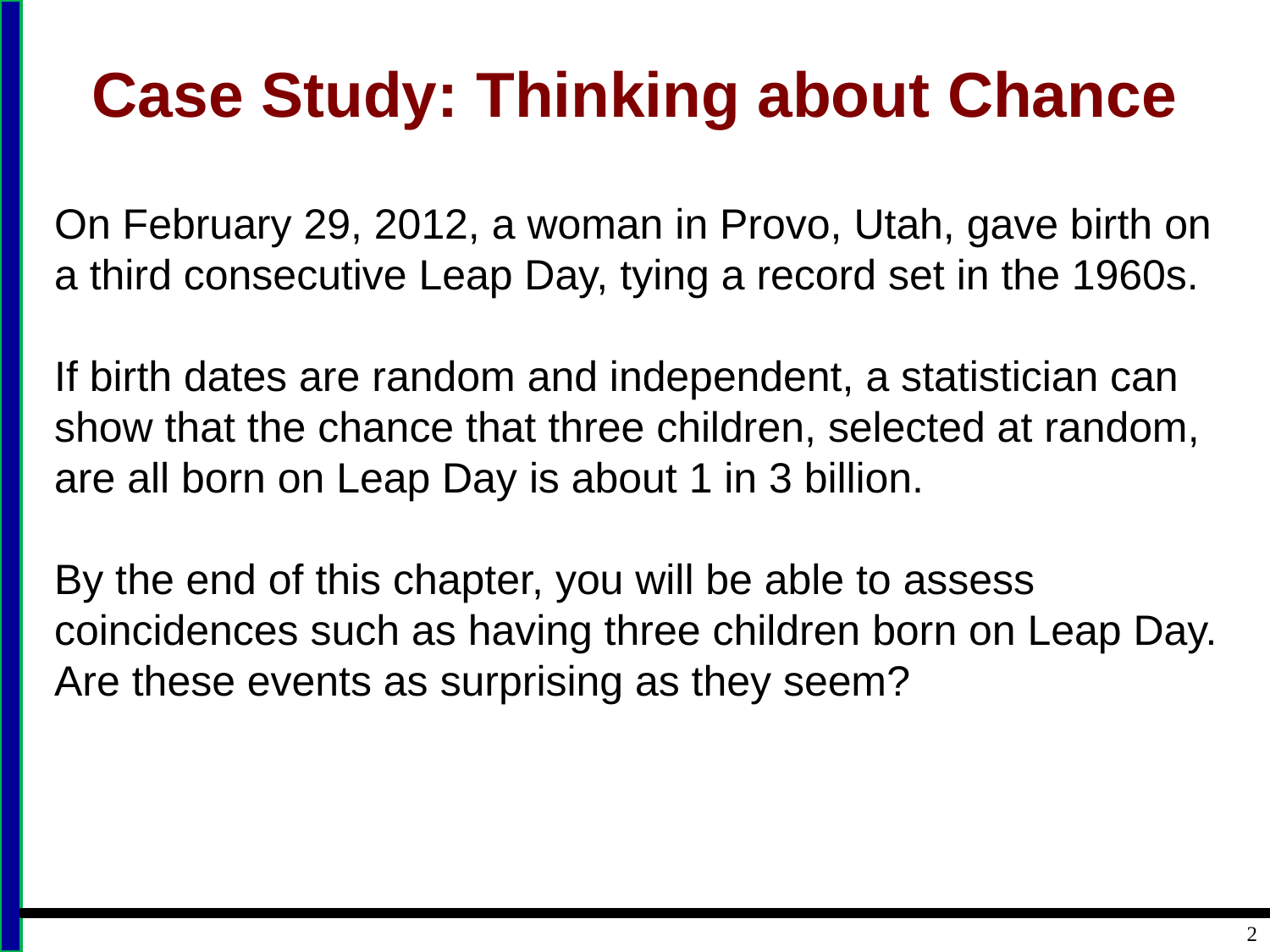

# Case Study: Thinking about Chance
On February 29, 2012, a woman in Provo, Utah, gave birth on a third consecutive Leap Day, tying a record set in the 1960s.

If birth dates are random and independent, a statistician can show that the chance that three children, selected at random, are all born on Leap Day is about 1 in 3 billion.

By the end of this chapter, you will be able to assess coincidences such as having three children born on Leap Day. Are these events as surprising as they seem?